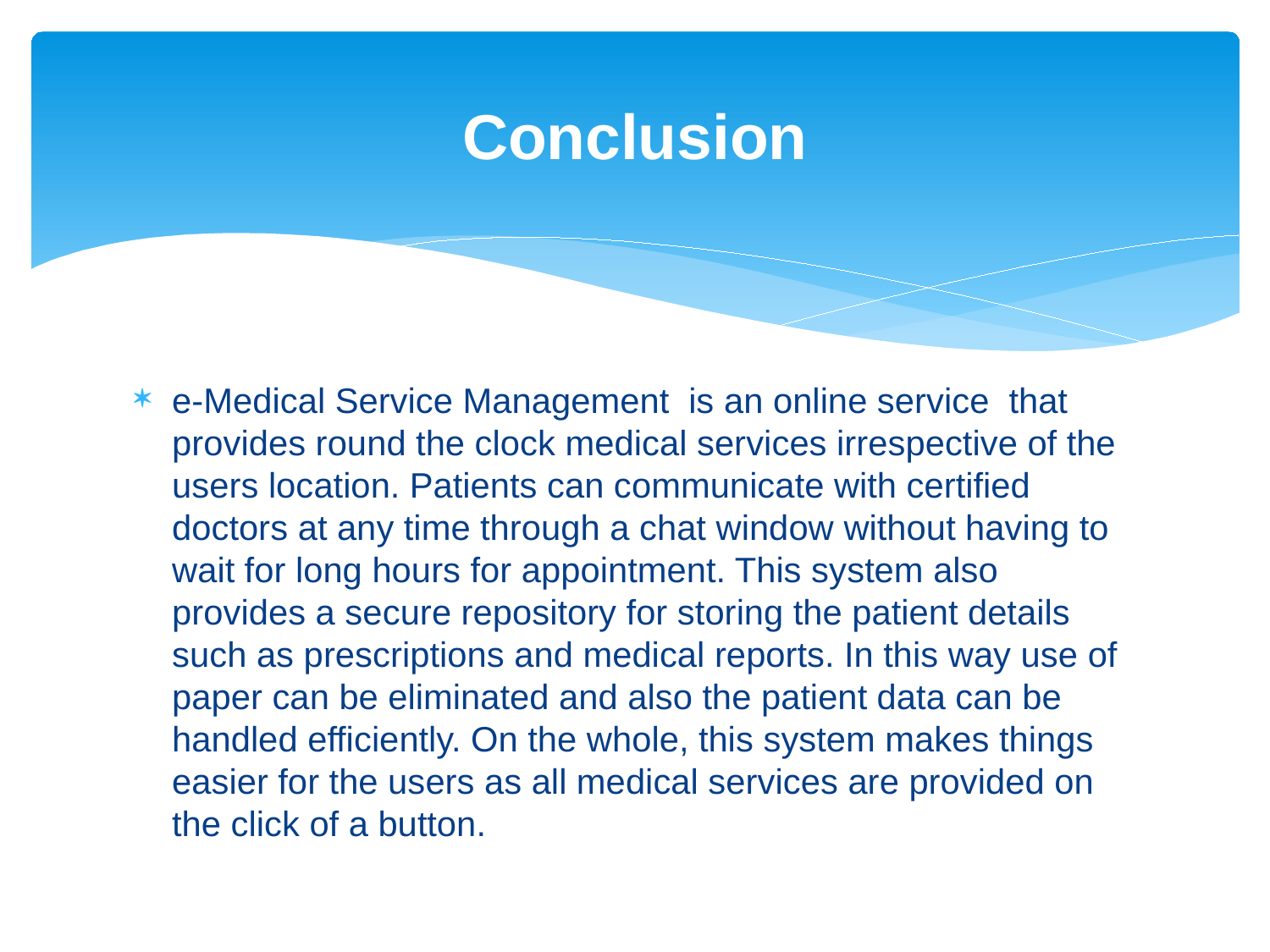

# Conclusion
e-Medical Service Management  is an online service  that provides round the clock medical services irrespective of the users location. Patients can communicate with certified doctors at any time through a chat window without having to wait for long hours for appointment. This system also provides a secure repository for storing the patient details such as prescriptions and medical reports. In this way use of paper can be eliminated and also the patient data can be handled efficiently. On the whole, this system makes things easier for the users as all medical services are provided on the click of a button.